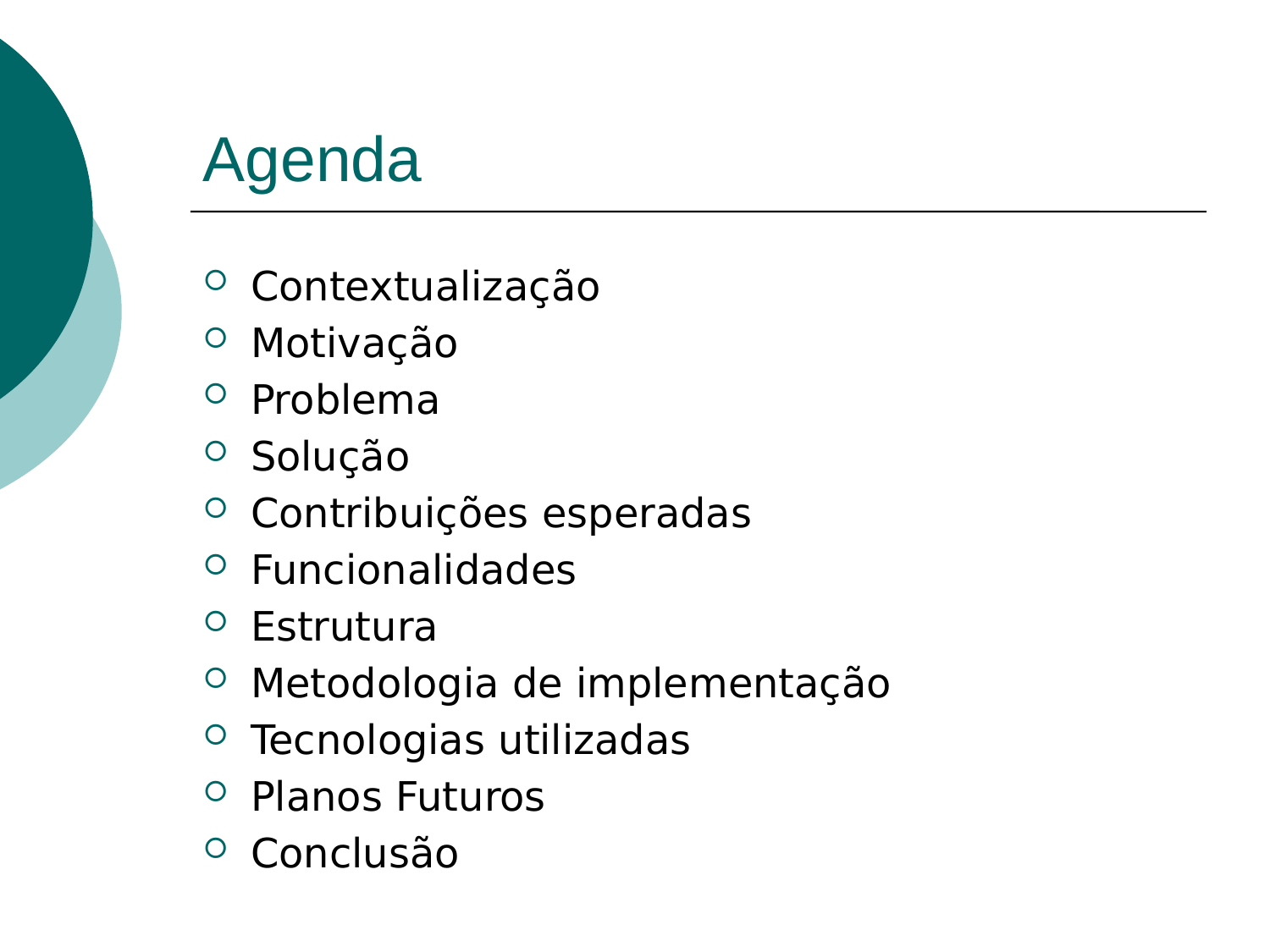

# Agenda
Contextualização
Motivação
Problema
Solução
Contribuições esperadas
Funcionalidades
Estrutura
Metodologia de implementação
Tecnologias utilizadas
Planos Futuros
Conclusão